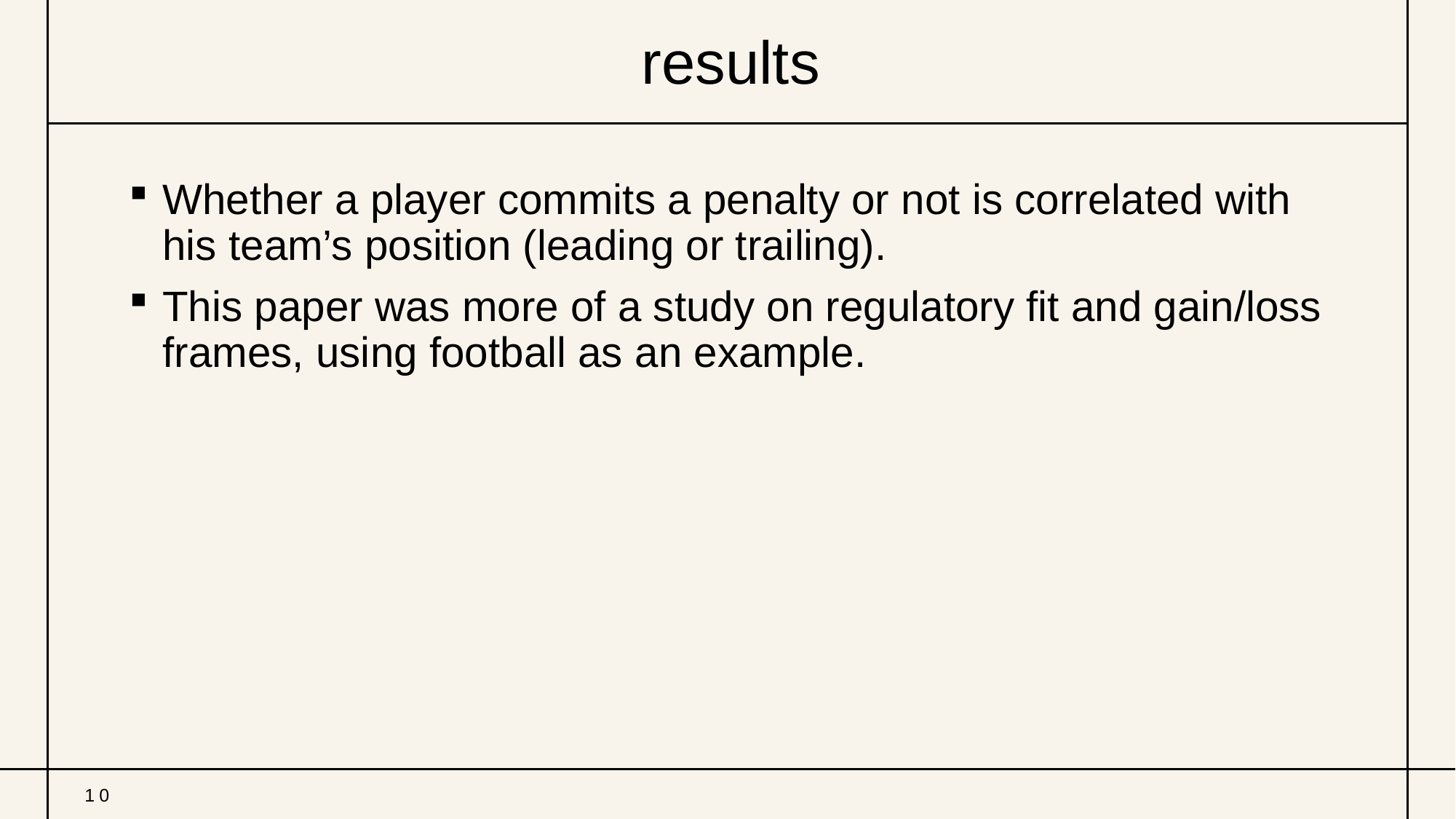

# results
Whether a player commits a penalty or not is correlated with his team’s position (leading or trailing).
This paper was more of a study on regulatory fit and gain/loss frames, using football as an example.
10